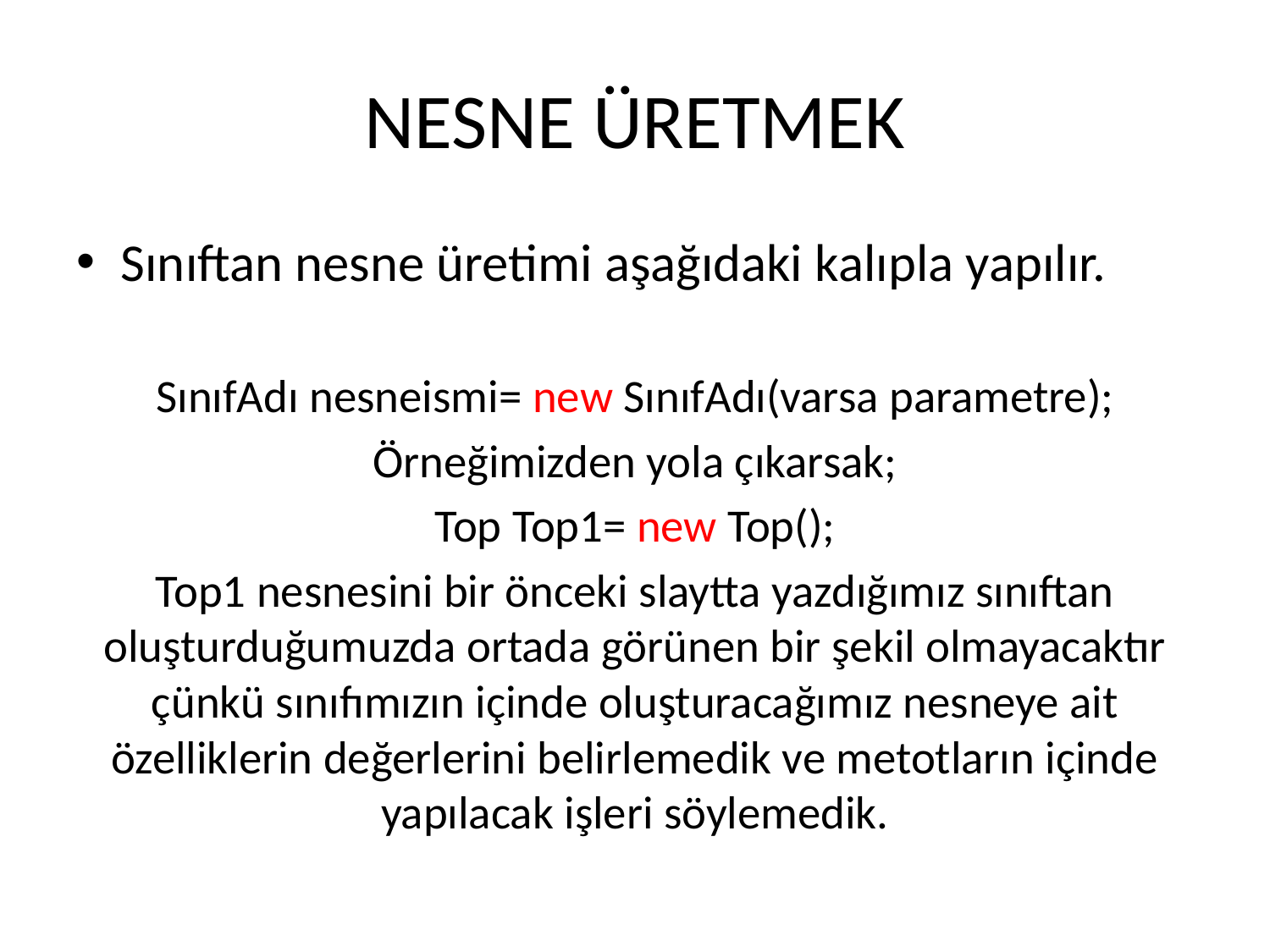

# NESNE ÜRETMEK
Sınıftan nesne üretimi aşağıdaki kalıpla yapılır.

SınıfAdı nesneismi= new SınıfAdı(varsa parametre);
Örneğimizden yola çıkarsak;
Top Top1= new Top();
Top1 nesnesini bir önceki slaytta yazdığımız sınıftan oluşturduğumuzda ortada görünen bir şekil olmayacaktır çünkü sınıfımızın içinde oluşturacağımız nesneye ait özelliklerin değerlerini belirlemedik ve metotların içinde yapılacak işleri söylemedik.